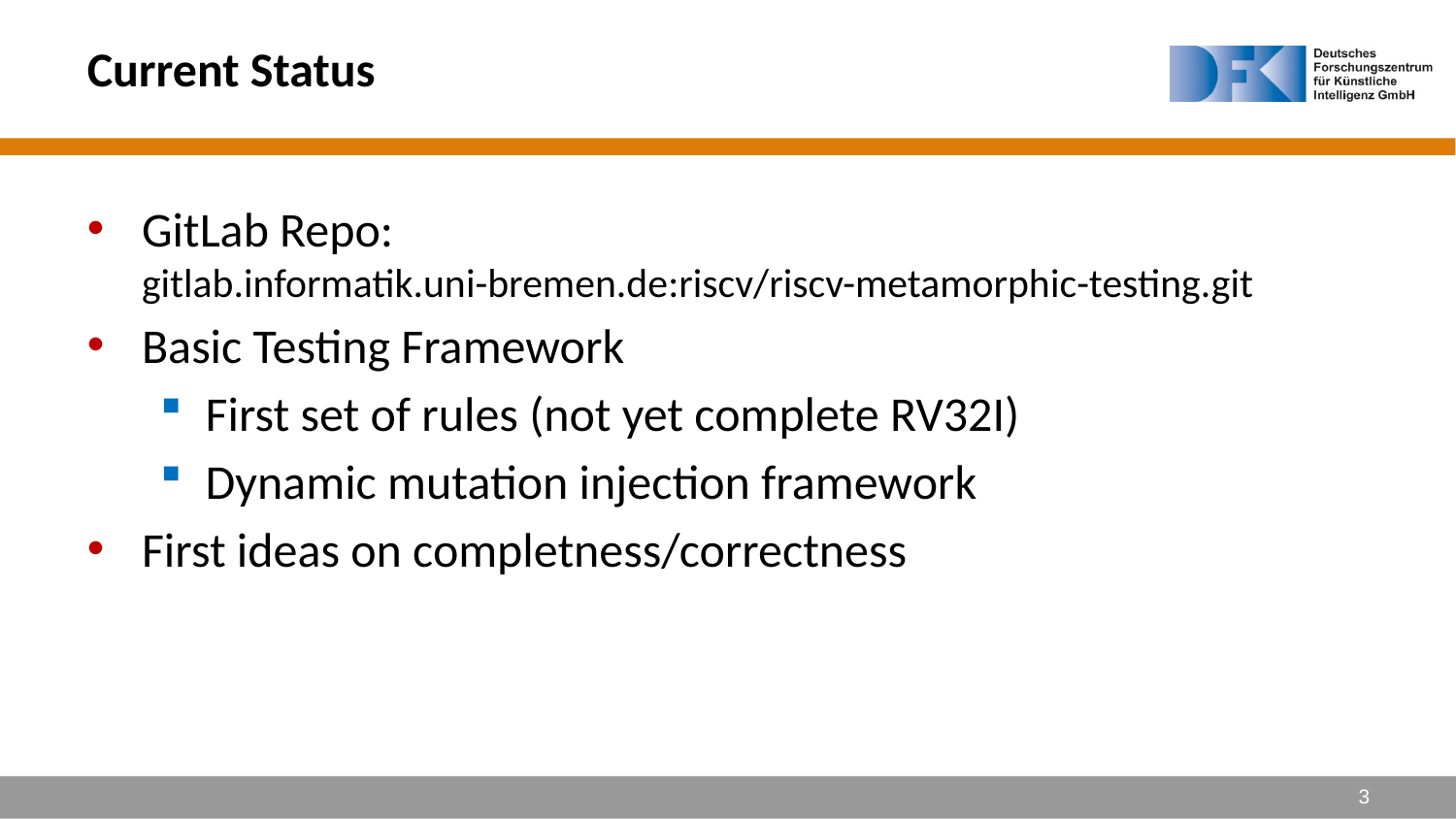

# Current Status
GitLab Repo:
gitlab.informatik.uni-bremen.de:riscv/riscv-metamorphic-testing.git
Basic Testing Framework
First set of rules (not yet complete RV32I)
Dynamic mutation injection framework
First ideas on completness/correctness